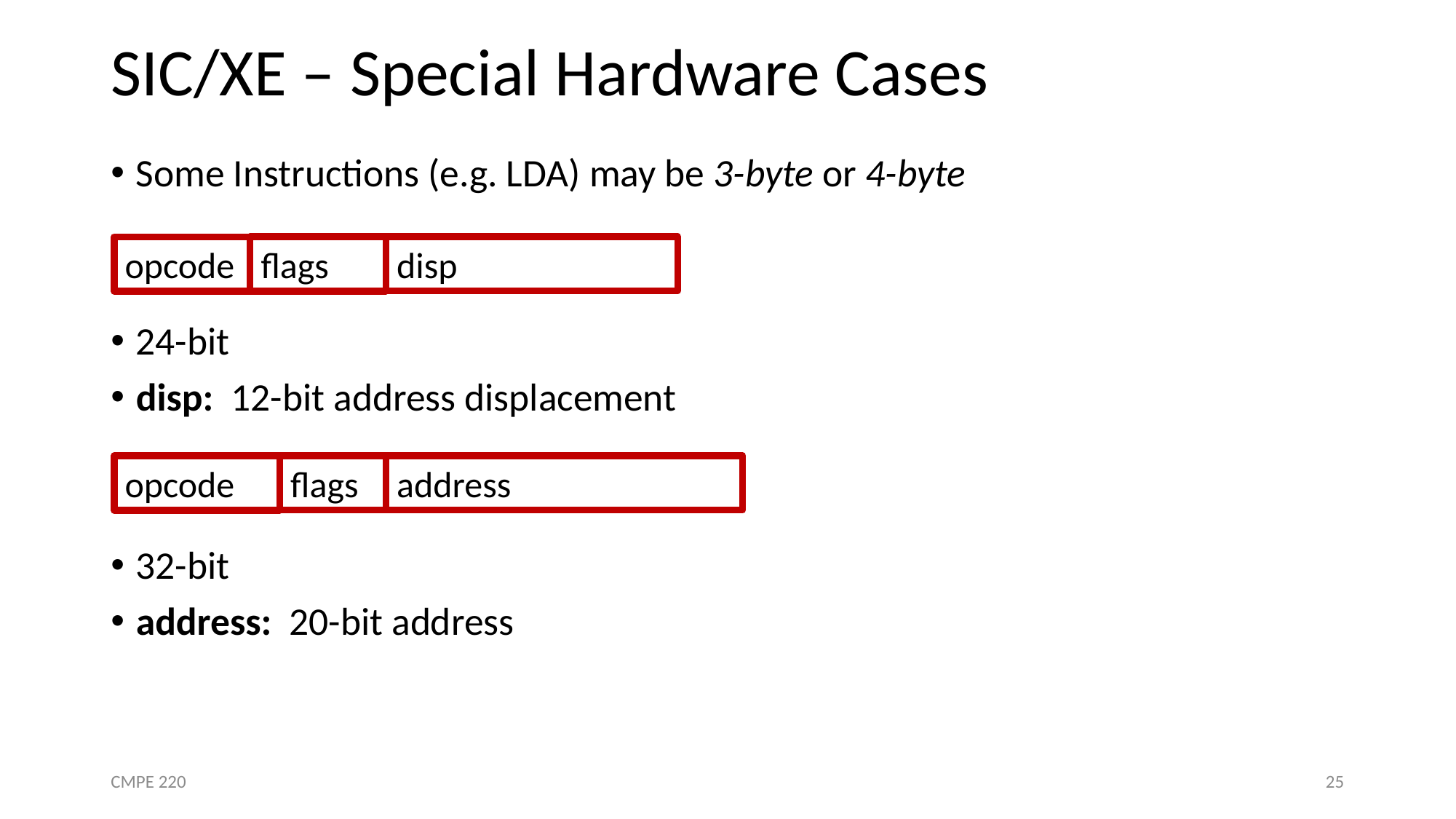

# SIC/XE – Special Hardware Cases
Some Instructions (e.g. LDA) may be 3-byte or 4-byte

24-bit
disp:  12-bit address displacement

32-bit
address:  20-bit address

disp
flags
opcode
address
flags
opcode
CMPE 220
25